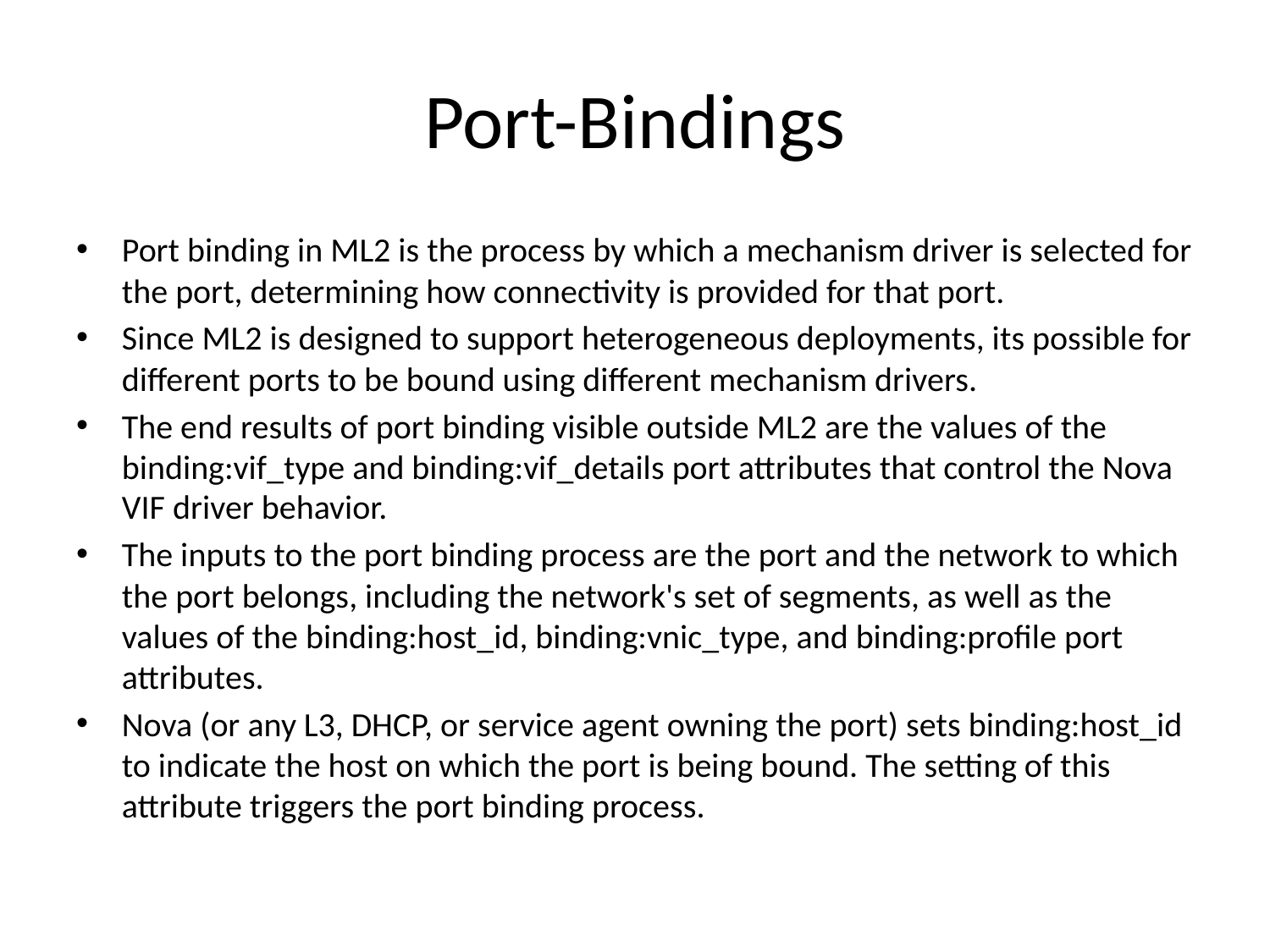

# Port-Bindings
Port binding in ML2 is the process by which a mechanism driver is selected for the port, determining how connectivity is provided for that port.
Since ML2 is designed to support heterogeneous deployments, its possible for different ports to be bound using different mechanism drivers.
The end results of port binding visible outside ML2 are the values of the binding:vif_type and binding:vif_details port attributes that control the Nova VIF driver behavior.
The inputs to the port binding process are the port and the network to which the port belongs, including the network's set of segments, as well as the values of the binding:host_id, binding:vnic_type, and binding:profile port attributes.
Nova (or any L3, DHCP, or service agent owning the port) sets binding:host_id to indicate the host on which the port is being bound. The setting of this attribute triggers the port binding process.